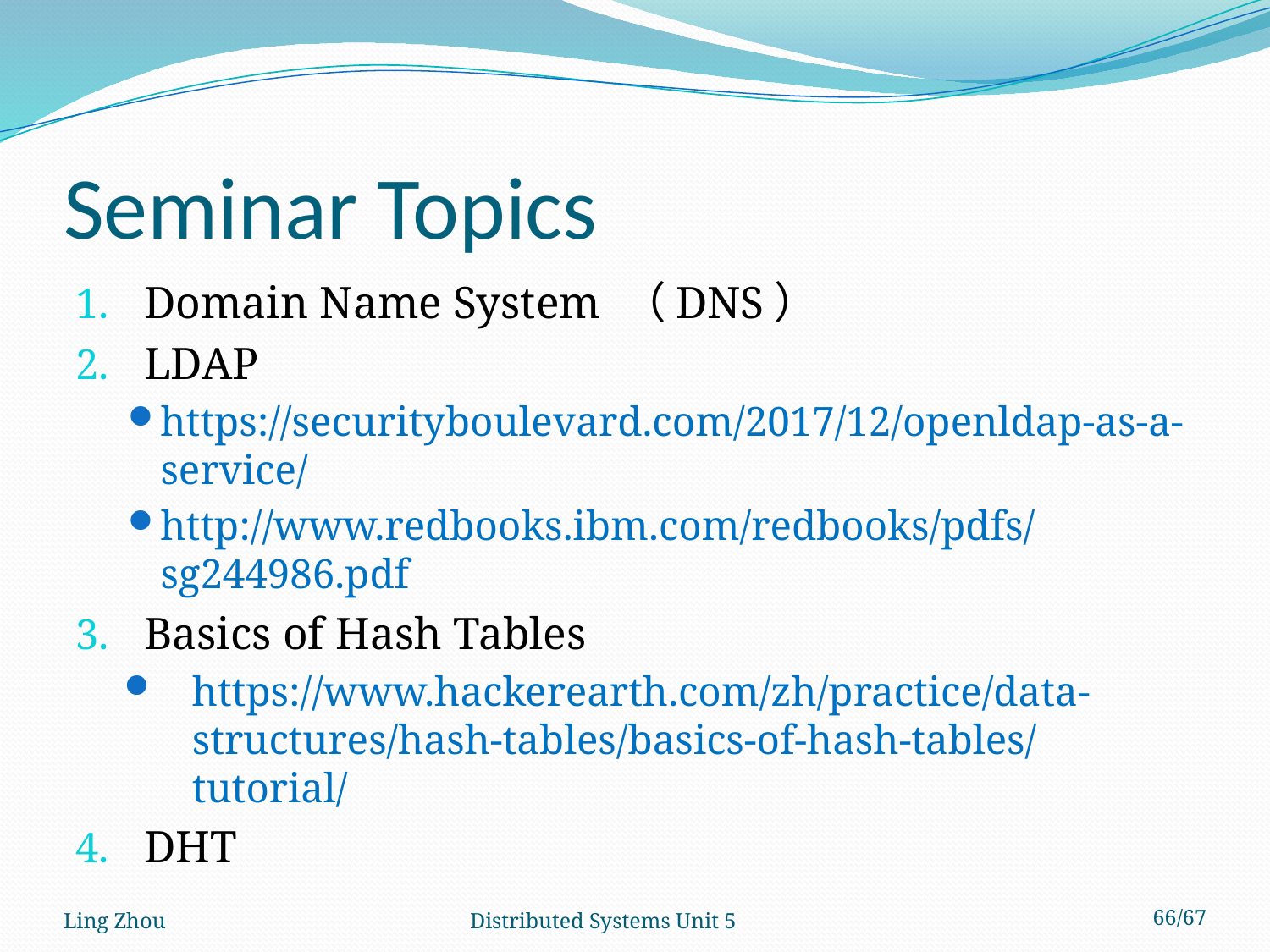

# Seminar Topics
Domain Name System （DNS）
LDAP
https://securityboulevard.com/2017/12/openldap-as-a-service/
http://www.redbooks.ibm.com/redbooks/pdfs/sg244986.pdf
Basics of Hash Tables
https://www.hackerearth.com/zh/practice/data-structures/hash-tables/basics-of-hash-tables/tutorial/
DHT
Ling Zhou
Distributed Systems Unit 5
66/67